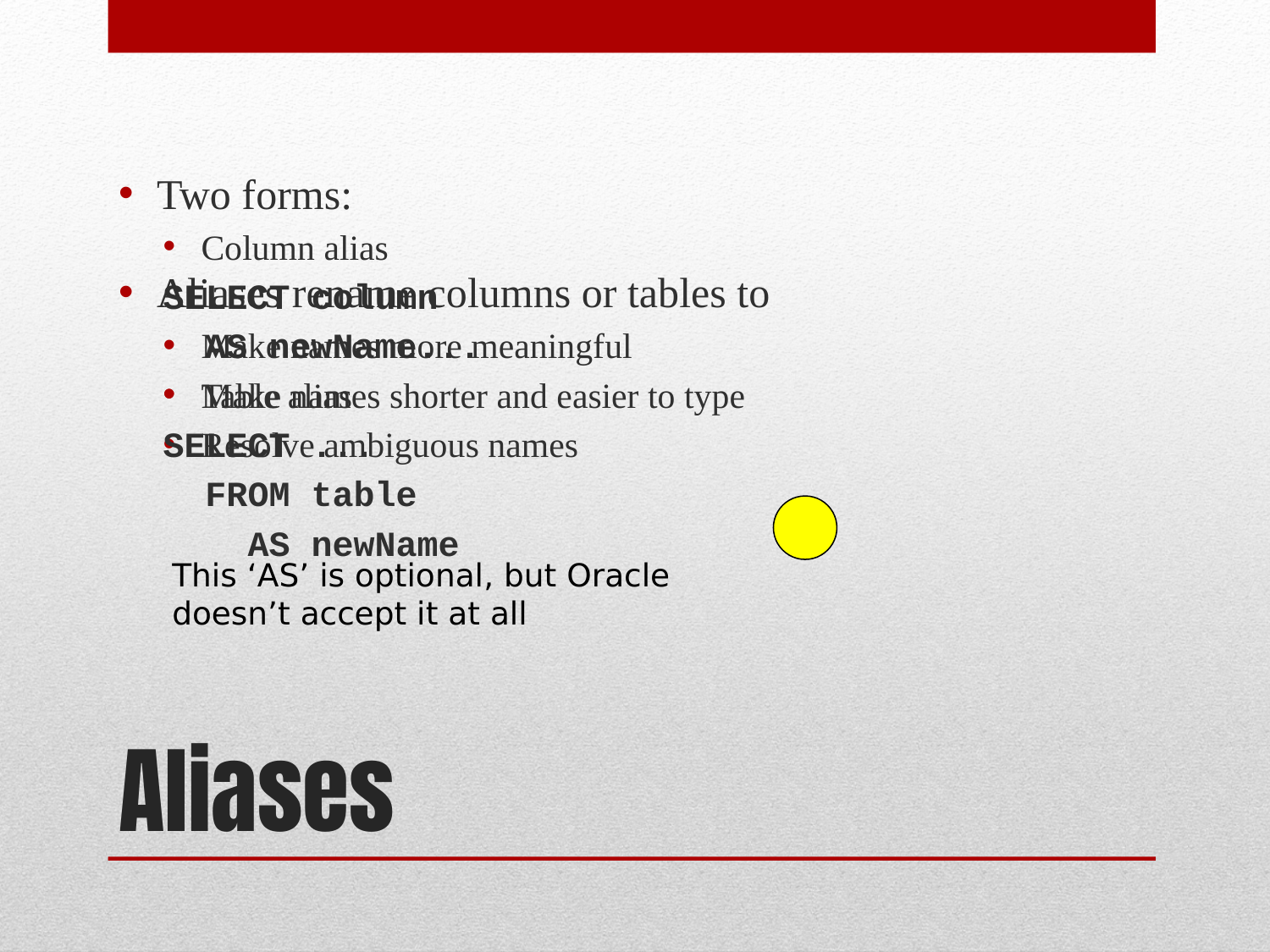

Aliases rename columns or tables to
Make names more meaningful
Make names shorter and easier to type
Resolve ambiguous names
Two forms:
Column alias
SELECT column
  AS newName...
Table alias
SELECT ...
  FROM table
    AS newName

This ‘AS’ is optional, but Oracle
doesn’t accept it at all
# Aliases